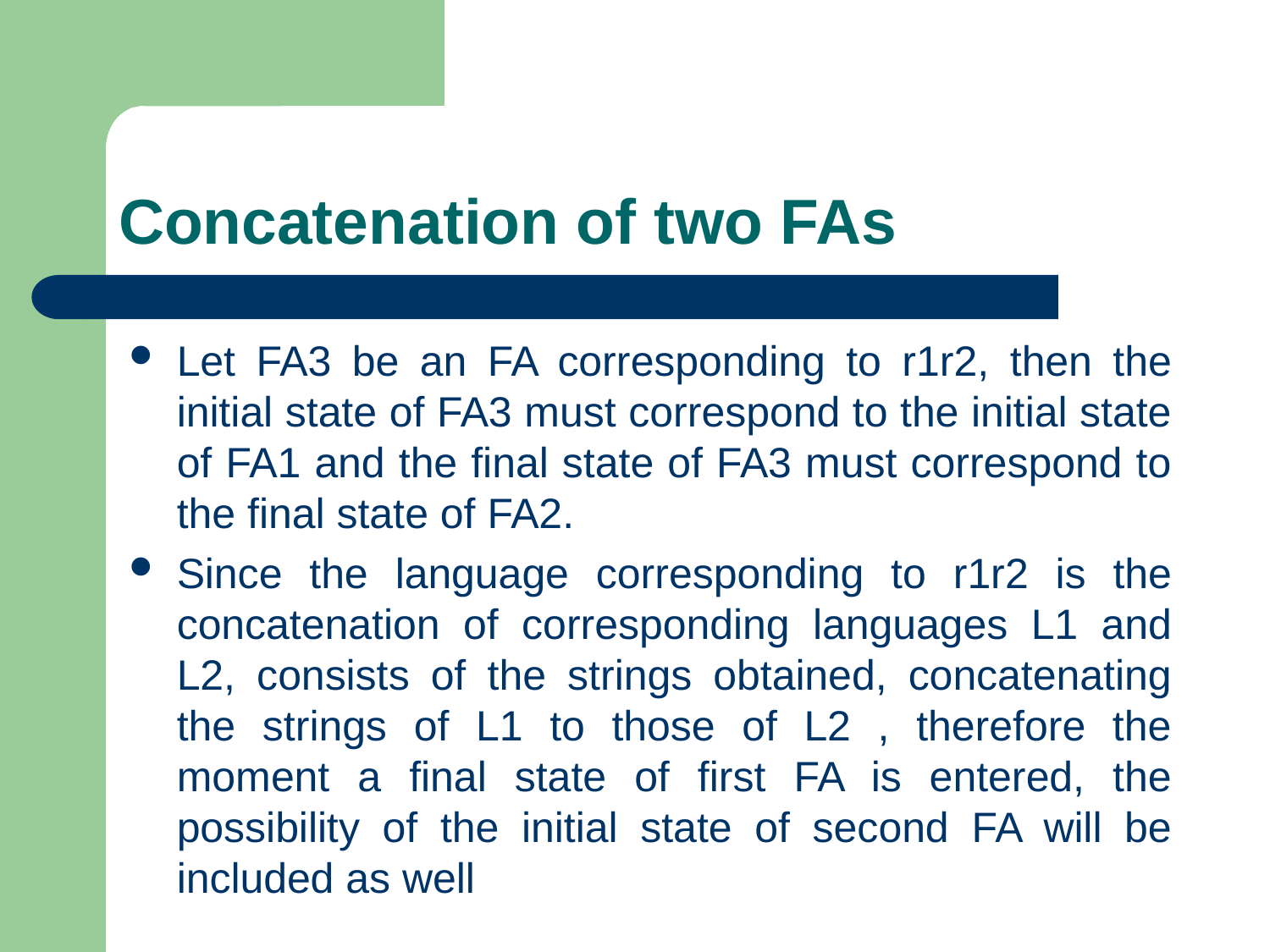

# Concatenation of two FAs
Let FA3 be an FA corresponding to r1r2, then the initial state of FA3 must correspond to the initial state of FA1 and the final state of FA3 must correspond to the final state of FA2.
Since the language corresponding to r1r2 is the concatenation of corresponding languages L1 and L2, consists of the strings obtained, concatenating the strings of L1 to those of L2 , therefore the moment a final state of first FA is entered, the possibility of the initial state of second FA will be included as well